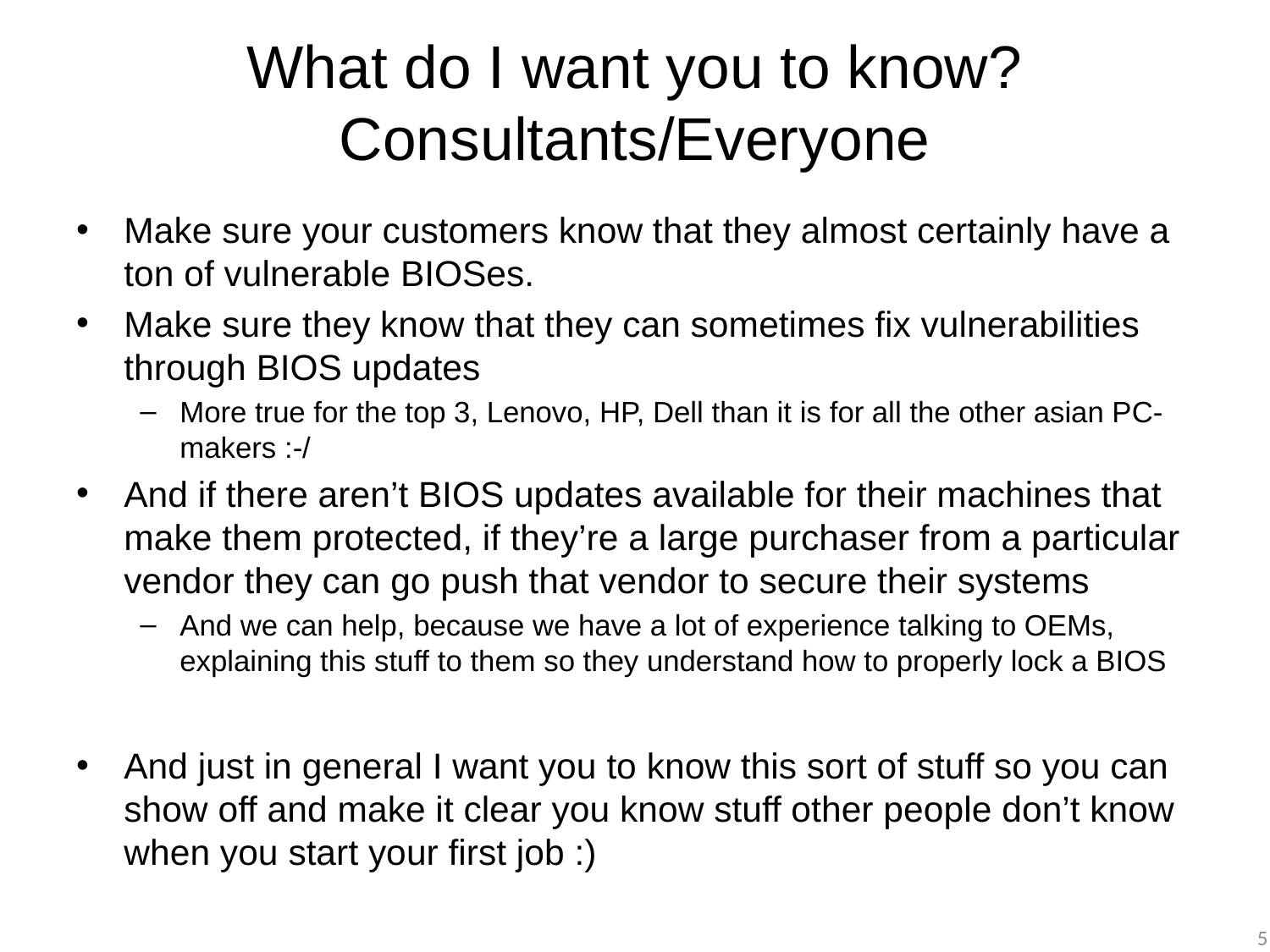

# What do I want you to know? Consultants/Everyone
Make sure your customers know that they almost certainly have a ton of vulnerable BIOSes.
Make sure they know that they can sometimes fix vulnerabilities through BIOS updates
More true for the top 3, Lenovo, HP, Dell than it is for all the other asian PC-makers :-/
And if there aren’t BIOS updates available for their machines that make them protected, if they’re a large purchaser from a particular vendor they can go push that vendor to secure their systems
And we can help, because we have a lot of experience talking to OEMs, explaining this stuff to them so they understand how to properly lock a BIOS

And just in general I want you to know this sort of stuff so you can show off and make it clear you know stuff other people don’t know when you start your first job :)
5